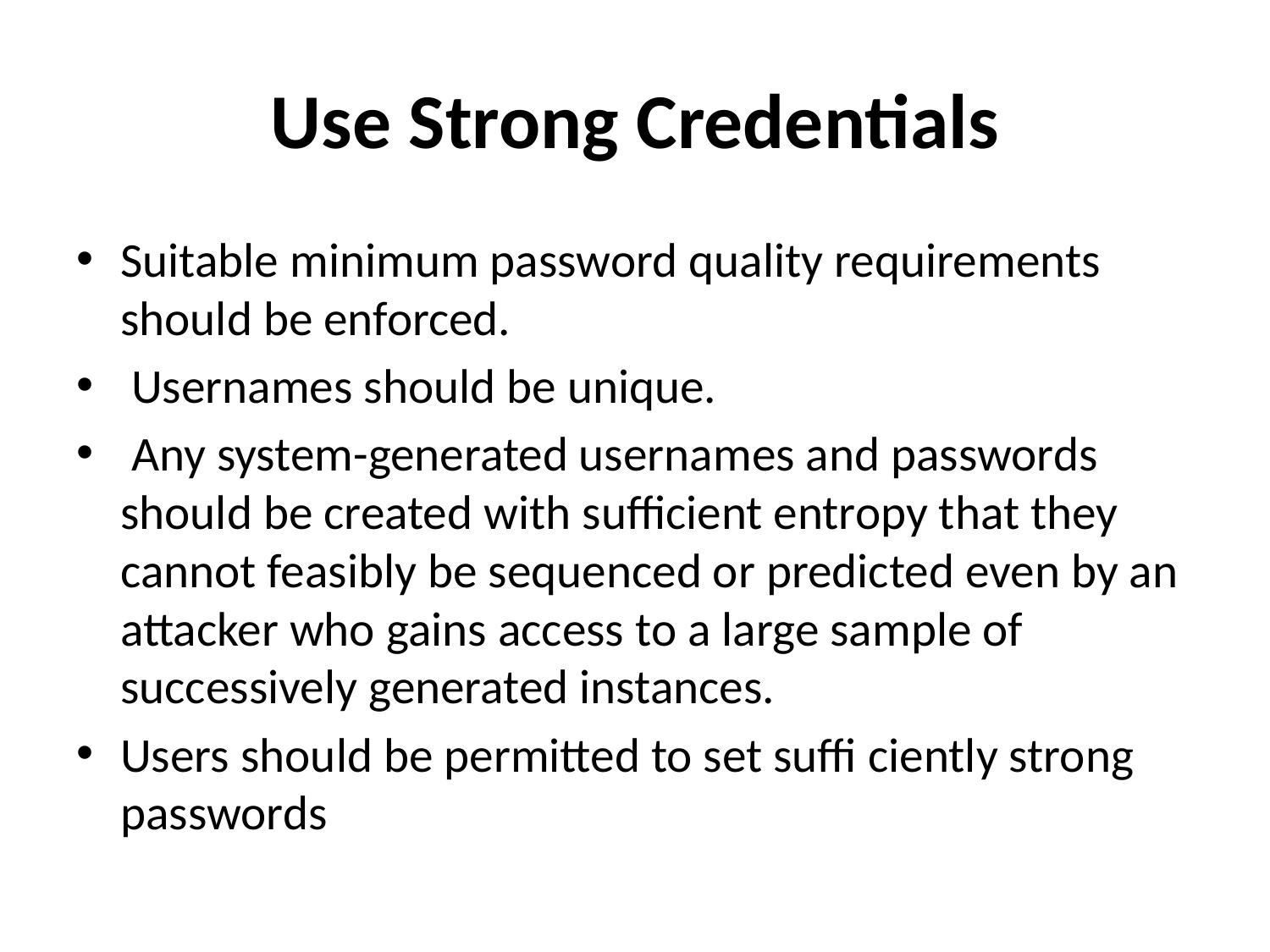

# Use Strong Credentials
Suitable minimum password quality requirements should be enforced.
 Usernames should be unique.
 Any system-generated usernames and passwords should be created with sufficient entropy that they cannot feasibly be sequenced or predicted even by an attacker who gains access to a large sample of successively generated instances.
Users should be permitted to set suffi ciently strong passwords